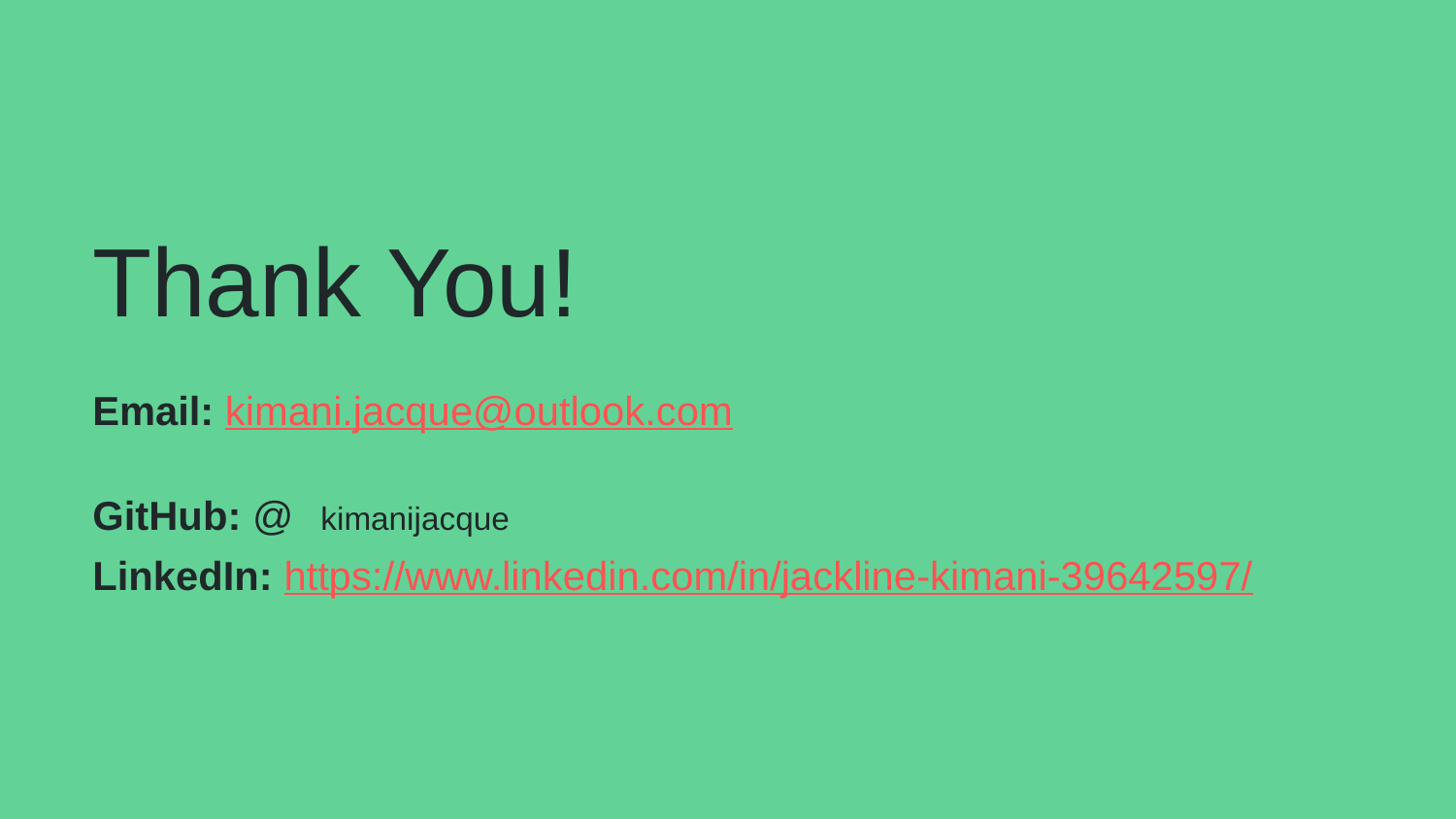

# Thank You!

Email: kimani.jacque@outlook.com
GitHub: @ kimanijacque
LinkedIn: https://www.linkedin.com/in/jackline-kimani-39642597/